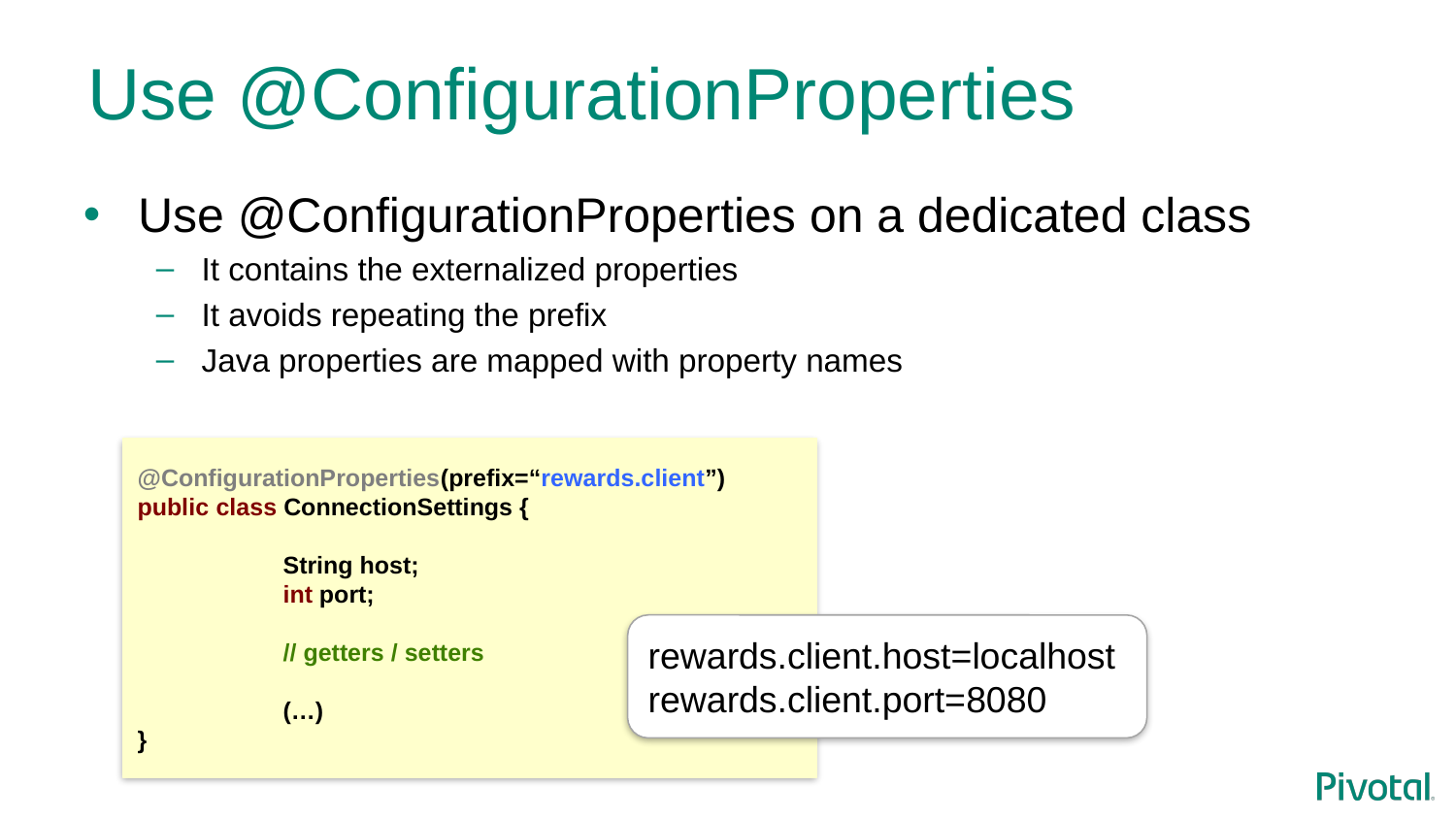

# Use @ConfigurationProperties

Use @ConfigurationProperties on a dedicated class
It contains the externalized properties
It avoids repeating the prefix
Java properties are mapped with property names

@ConfigurationProperties(prefix=“rewards.client”)
public class ConnectionSettings {

	String host;
	int port;

	// getters / setters

	(…)
}
rewards.client.host=localhost
rewards.client.port=8080